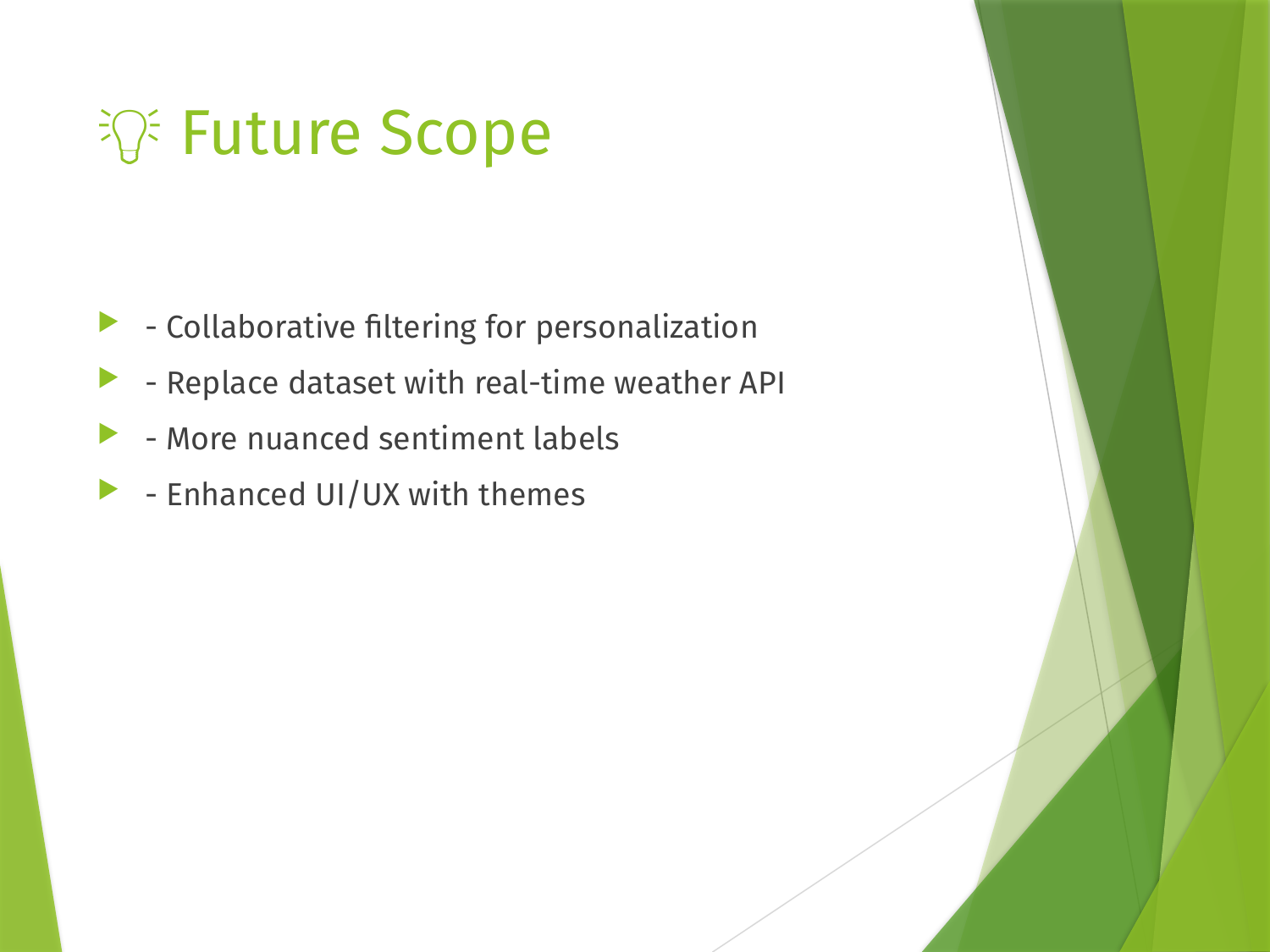

# 💡 Future Scope
- Collaborative filtering for personalization
- Replace dataset with real-time weather API
- More nuanced sentiment labels
- Enhanced UI/UX with themes